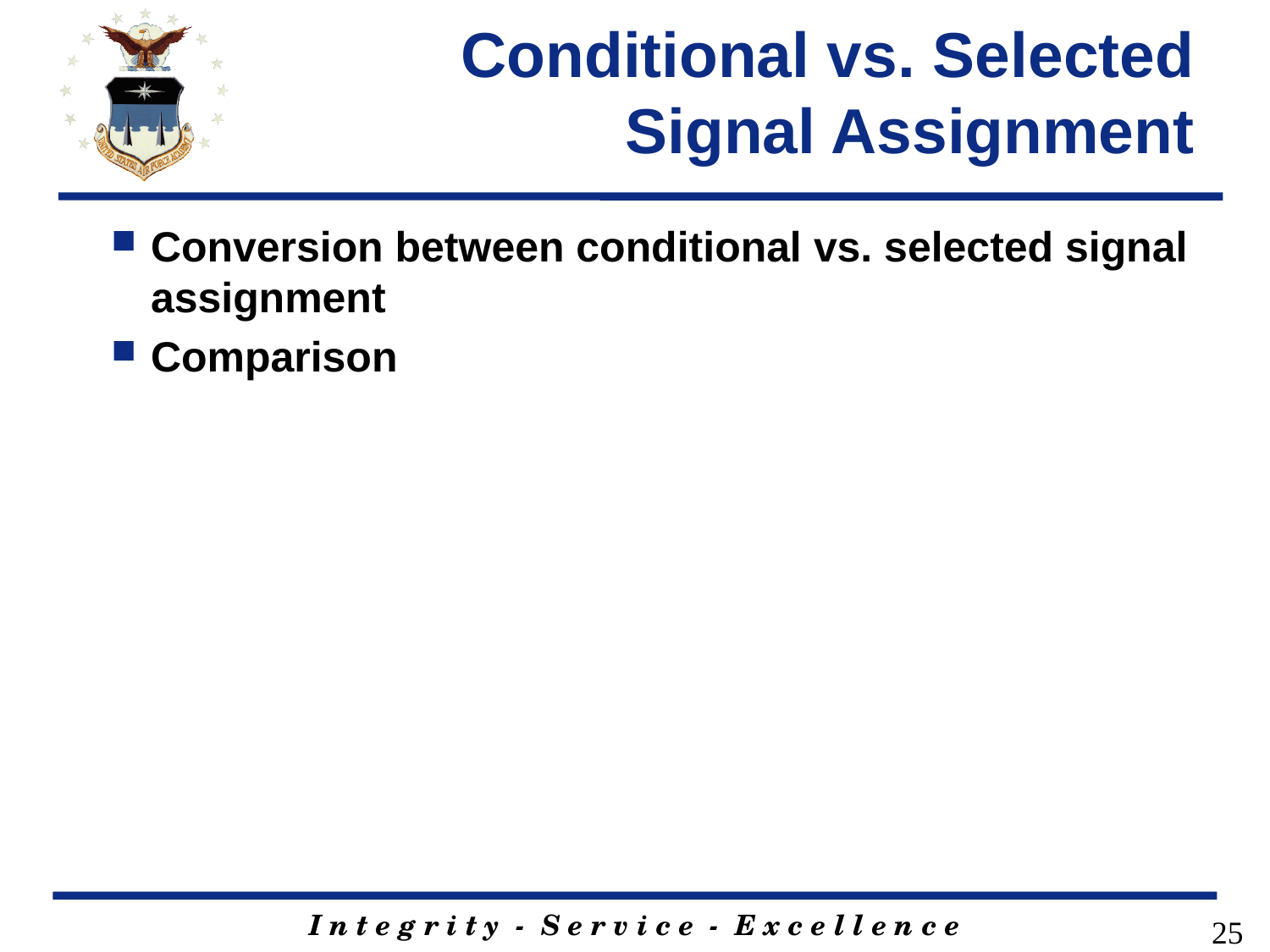

# Conditional vs. Selected Signal Assignment
Conversion between conditional vs. selected signal assignment
Comparison

25